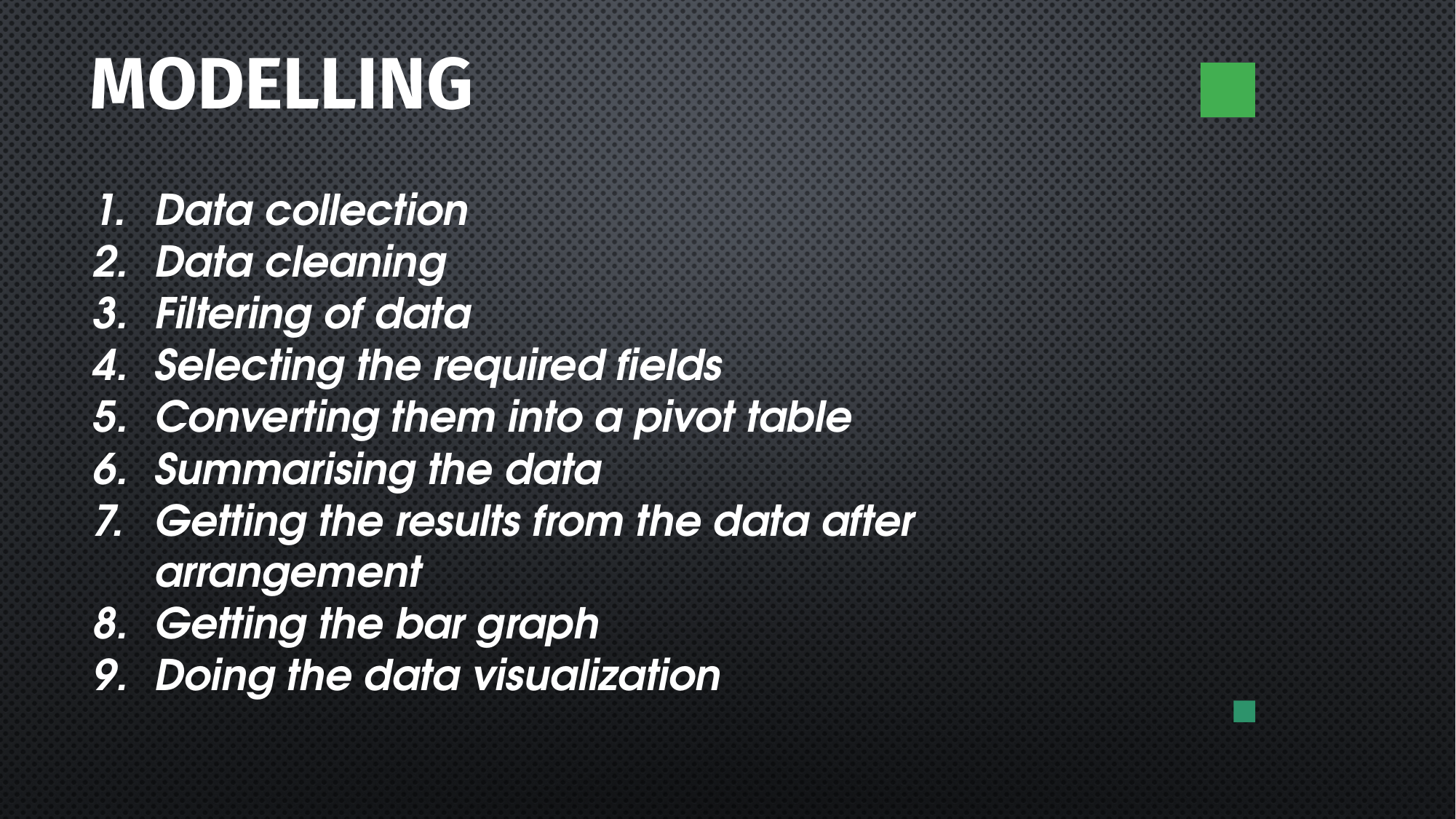

MODELLING

Data collection
Data cleaning
Filtering of data
Selecting the required fields
Converting them into a pivot table
Summarising the data
Getting the results from the data after arrangement
Getting the bar graph
Doing the data visualization